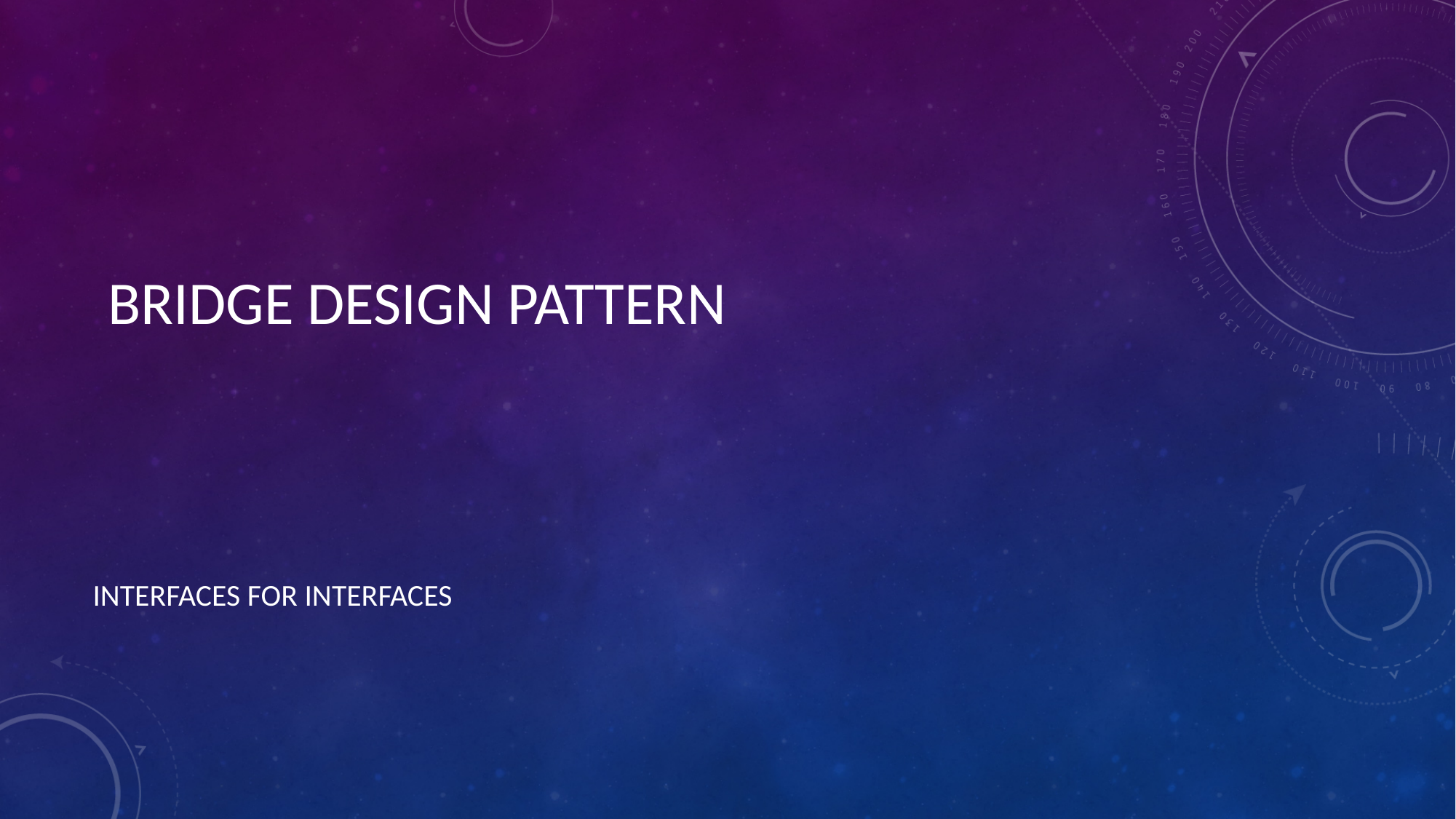

# Bridge Design Pattern
Interfaces for Interfaces